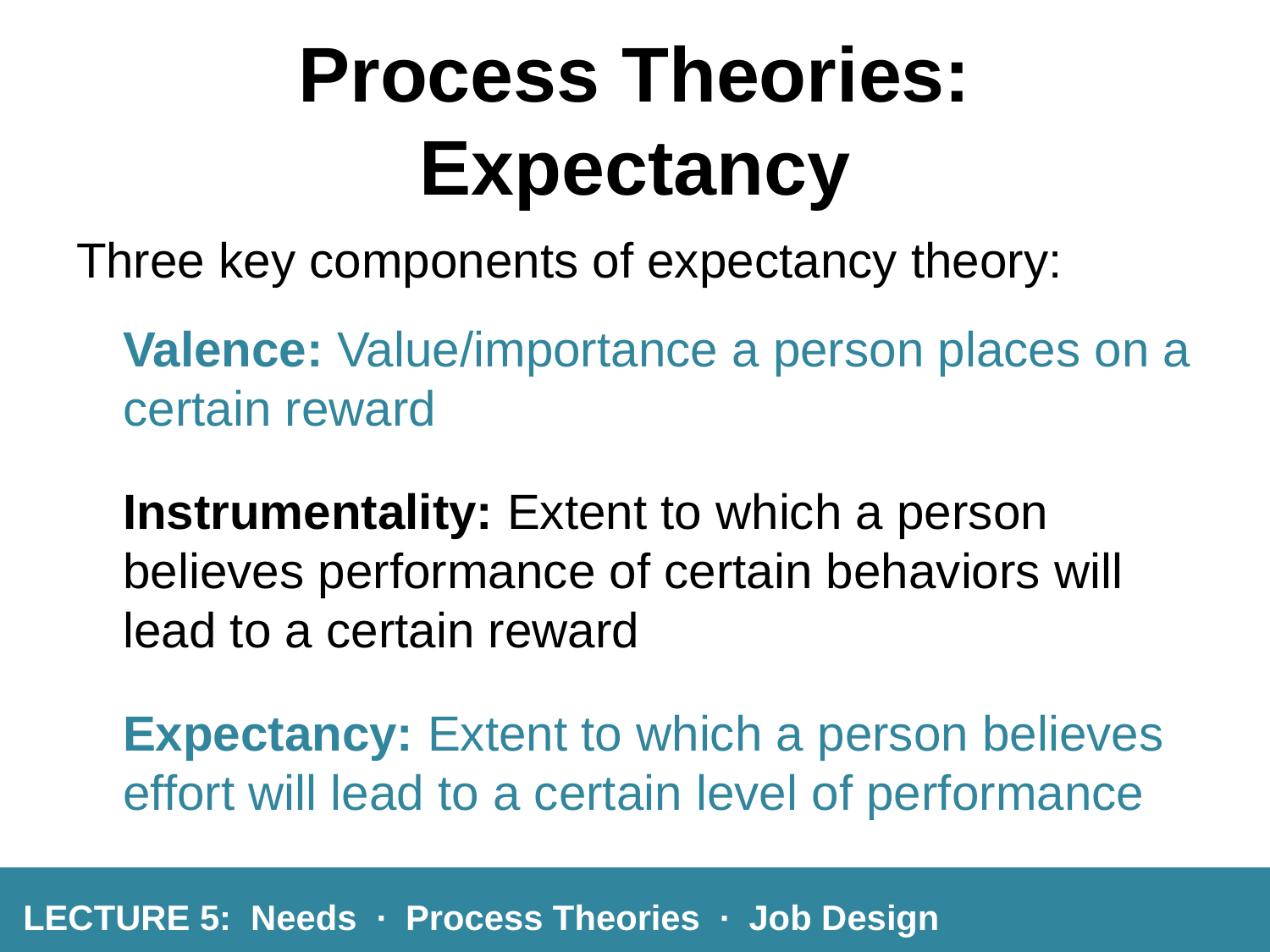

# Process Theories: Expectancy
Three key components of expectancy theory:

Valence: Value/importance a person places on a certain reward

Instrumentality: Extent to which a person believes performance of certain behaviors will lead to a certain reward

Expectancy: Extent to which a person believes effort will lead to a certain level of performance
LECTURE 5:  Needs  ∙  Process Theories  ∙  Job Design